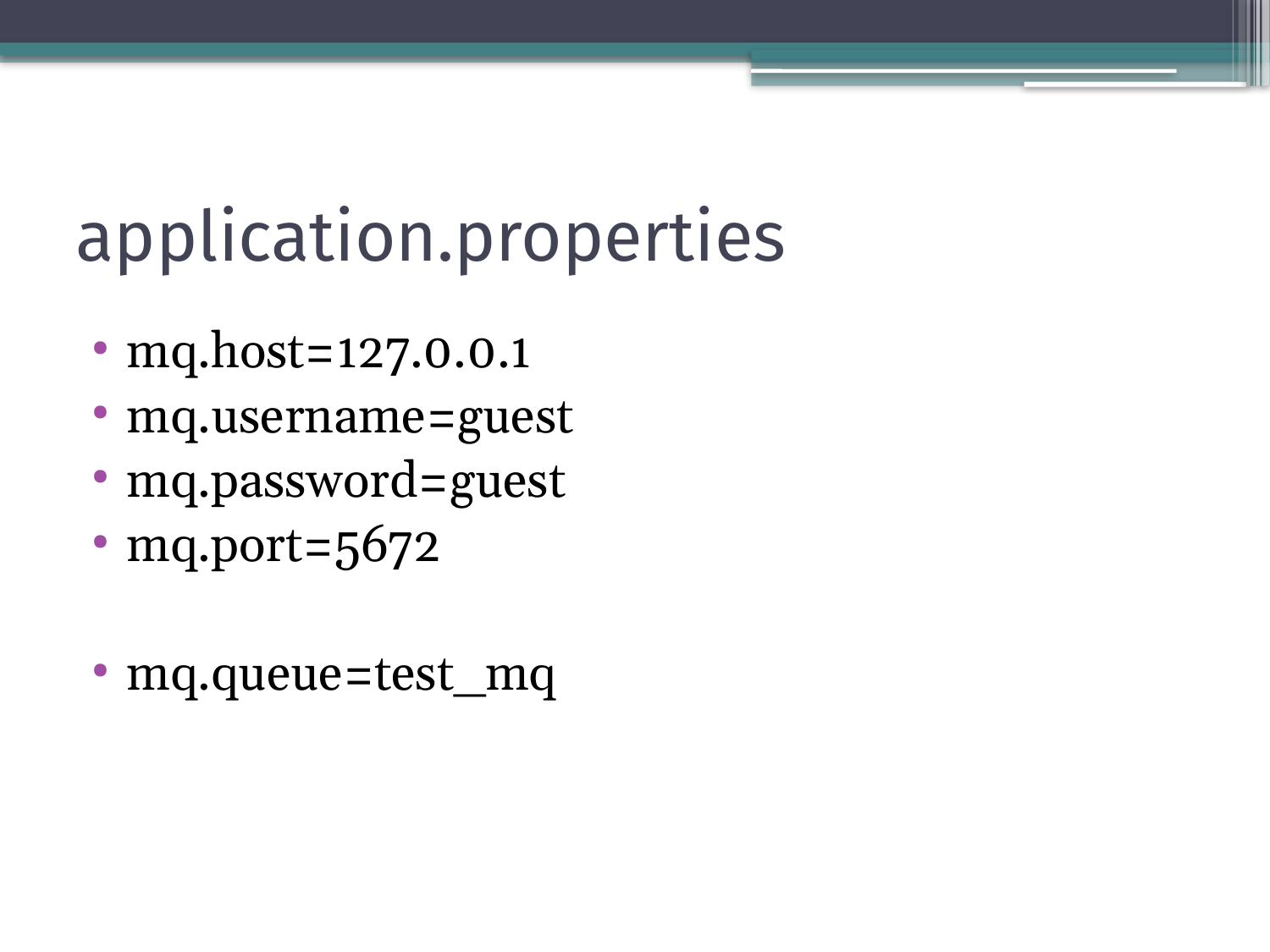

# application.properties
mq.host=127.0.0.1
mq.username=guest
mq.password=guest
mq.port=5672

mq.queue=test_mq